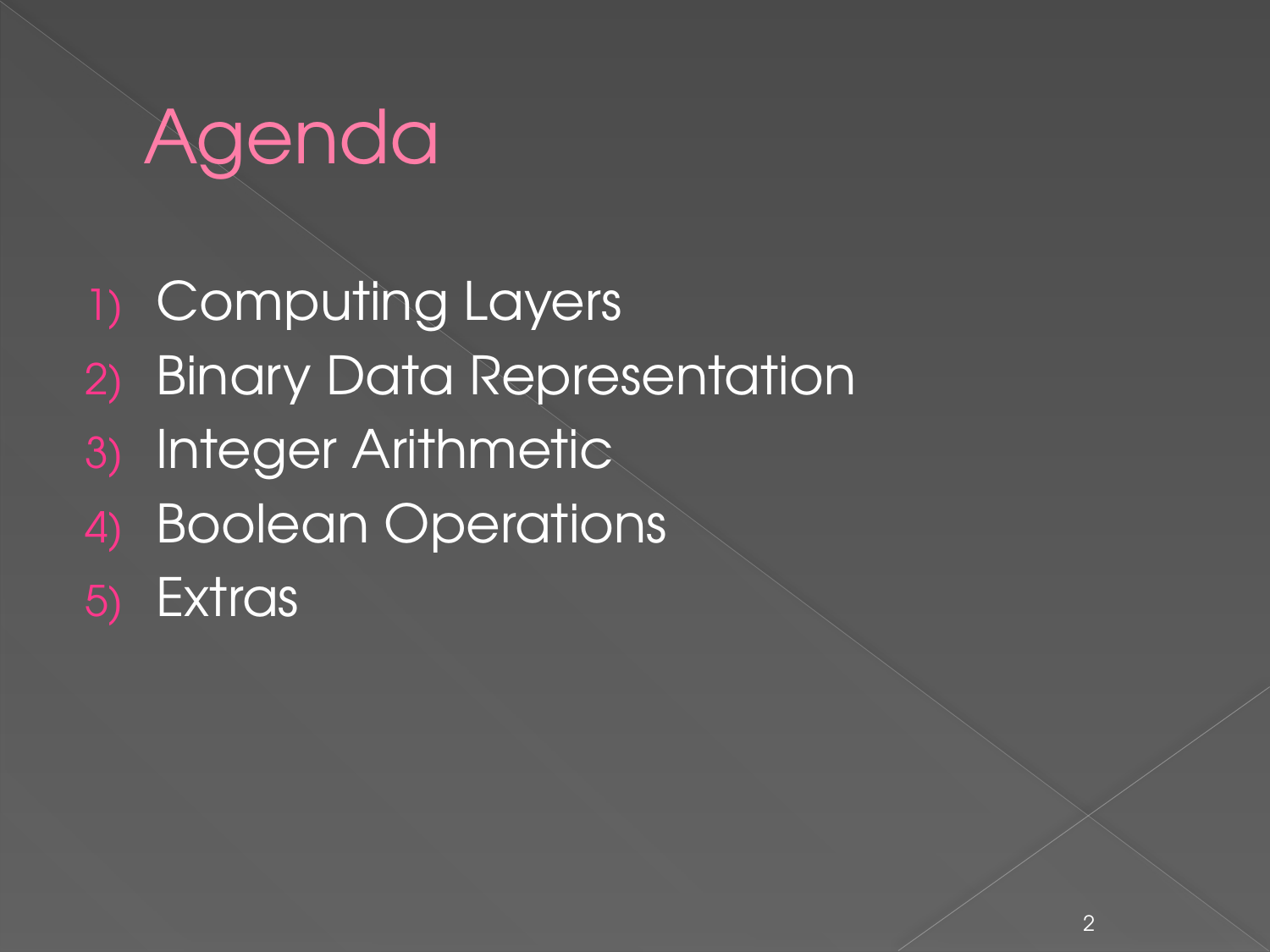

# Agenda
Computing Layers
Binary Data Representation
Integer Arithmetic
Boolean Operations
Extras
2